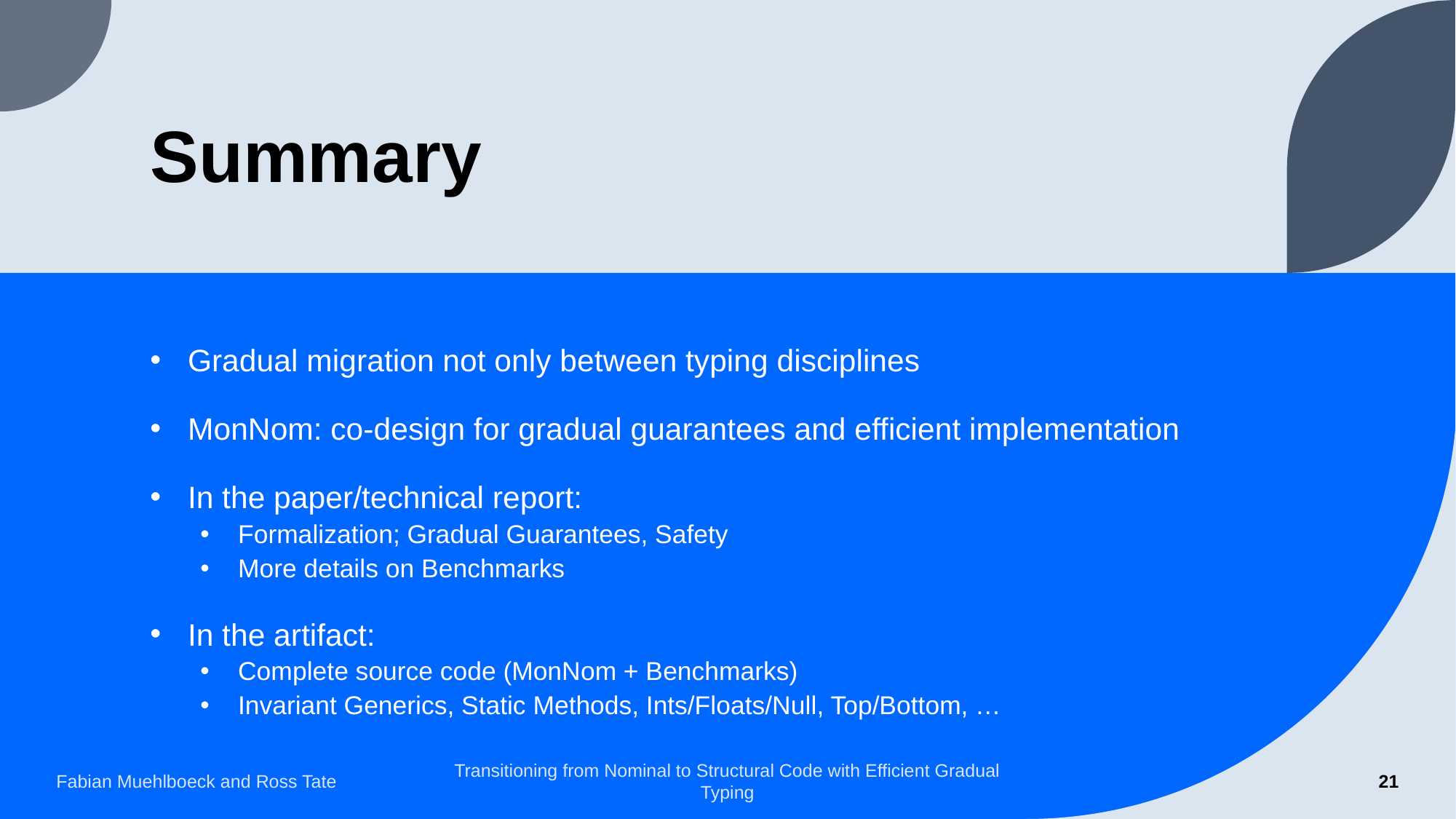

# Summary
Gradual migration not only between typing disciplines
MonNom: co-design for gradual guarantees and efficient implementation
In the paper/technical report:
Formalization; Gradual Guarantees, Safety
More details on Benchmarks
In the artifact:
Complete source code (MonNom + Benchmarks)
Invariant Generics, Static Methods, Ints/Floats/Null, Top/Bottom, …

Fabian Muehlboeck and Ross Tate
Transitioning from Nominal to Structural Code with Efficient Gradual Typing
21